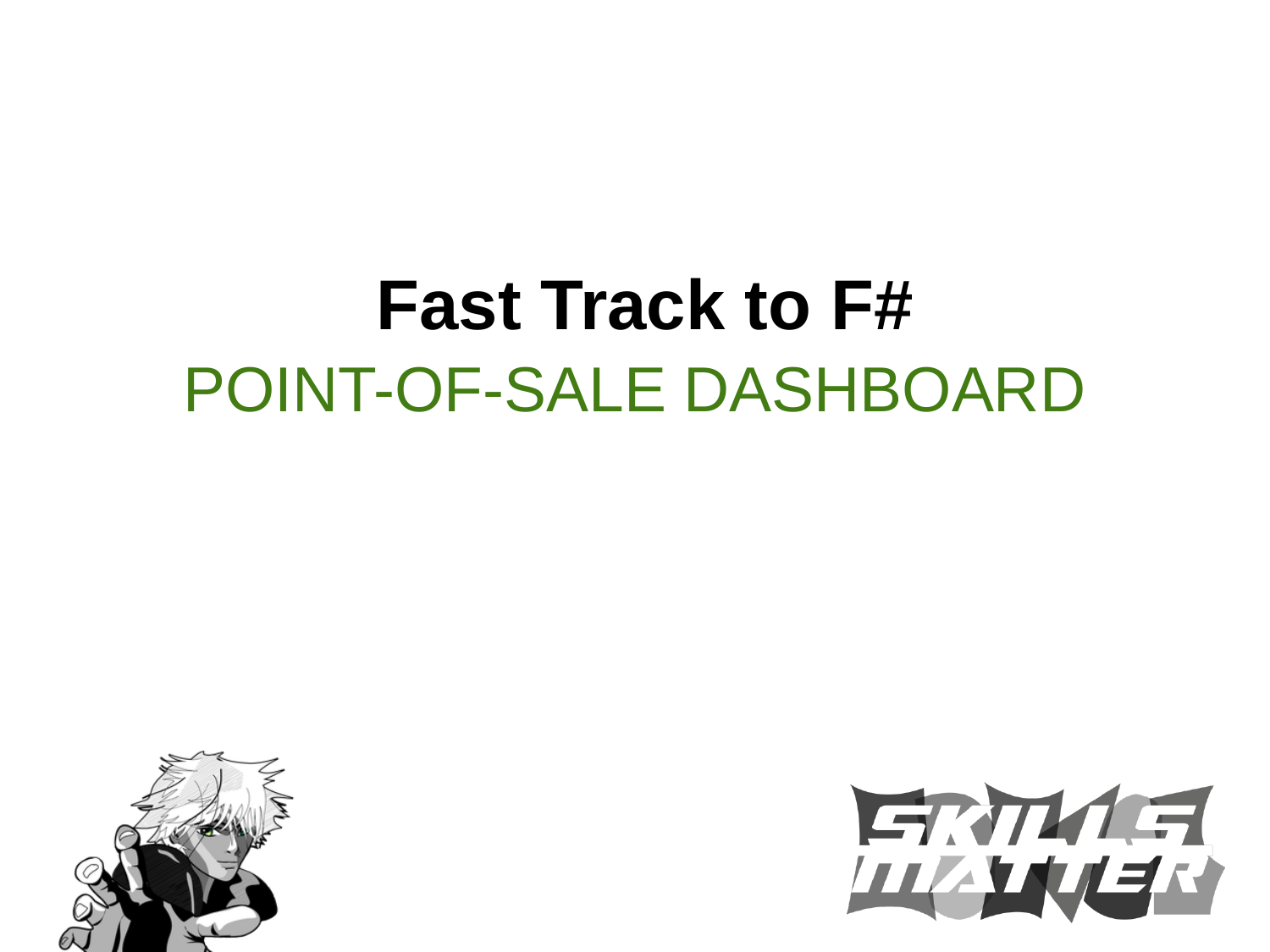

# Fast Track to F#
Point-of-sale dashboard